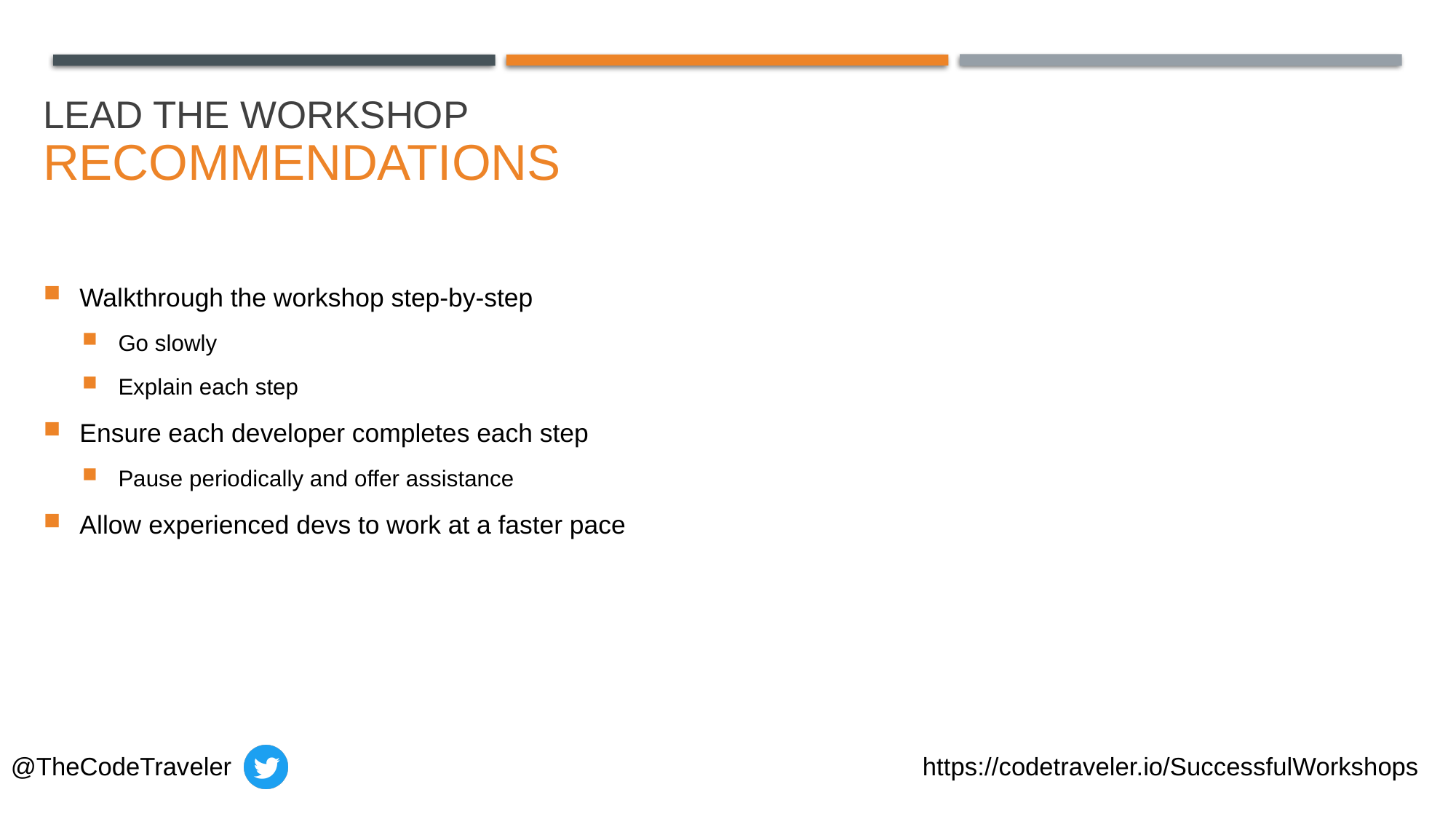

# Lead the Workshop Recommendations
Walkthrough the workshop step-by-step
Go slowly
Explain each step
Ensure each developer completes each step
Pause periodically and offer assistance
Allow experienced devs to work at a faster pace